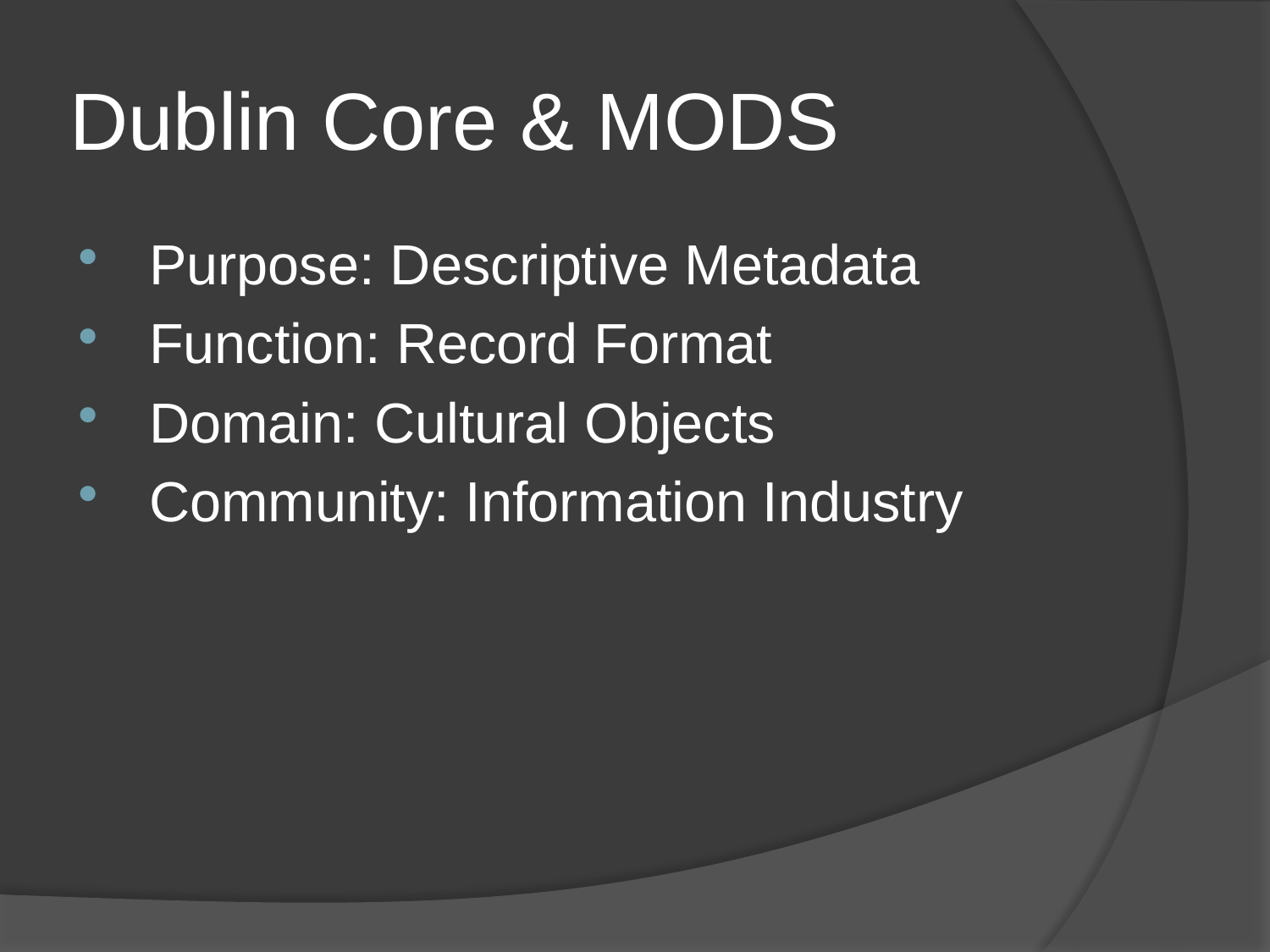

# Dublin Core & MODS
Purpose: Descriptive Metadata
Function: Record Format
Domain: Cultural Objects
Community: Information Industry